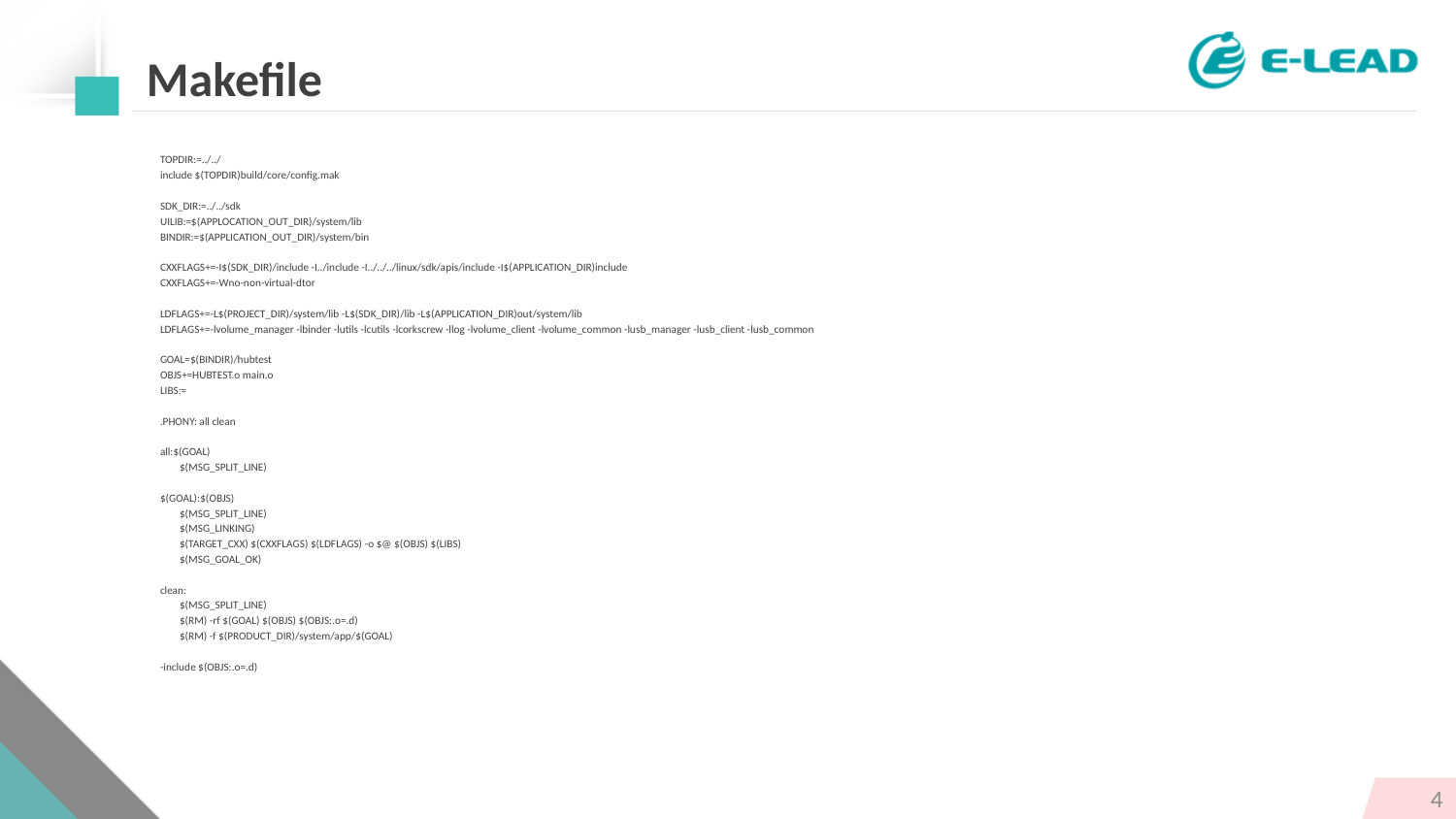

# Makefile
TOPDIR:=../../
include $(TOPDIR)build/core/config.mak

SDK_DIR:=../../sdk
UILIB:=$(APPLOCATION_OUT_DIR)/system/lib
BINDIR:=$(APPLICATION_OUT_DIR)/system/bin

CXXFLAGS+=-I$(SDK_DIR)/include -I../include -I../../../linux/sdk/apis/include -I$(APPLICATION_DIR)include
CXXFLAGS+=-Wno-non-virtual-dtor

LDFLAGS+=-L$(PROJECT_DIR)/system/lib -L$(SDK_DIR)/lib -L$(APPLICATION_DIR)out/system/lib
LDFLAGS+=-lvolume_manager -lbinder -lutils -lcutils -lcorkscrew -llog -lvolume_client -lvolume_common -lusb_manager -lusb_client -lusb_common

GOAL=$(BINDIR)/hubtest
OBJS+=HUBTEST.o main.o
LIBS:=

.PHONY: all clean

all:$(GOAL)
        $(MSG_SPLIT_LINE)

$(GOAL):$(OBJS)
        $(MSG_SPLIT_LINE)
        $(MSG_LINKING)
        $(TARGET_CXX) $(CXXFLAGS) $(LDFLAGS) -o $@ $(OBJS) $(LIBS)
        $(MSG_GOAL_OK)

clean:
        $(MSG_SPLIT_LINE)
        $(RM) -rf $(GOAL) $(OBJS) $(OBJS:.o=.d)
        $(RM) -f $(PRODUCT_DIR)/system/app/$(GOAL)

-include $(OBJS:.o=.d)

4